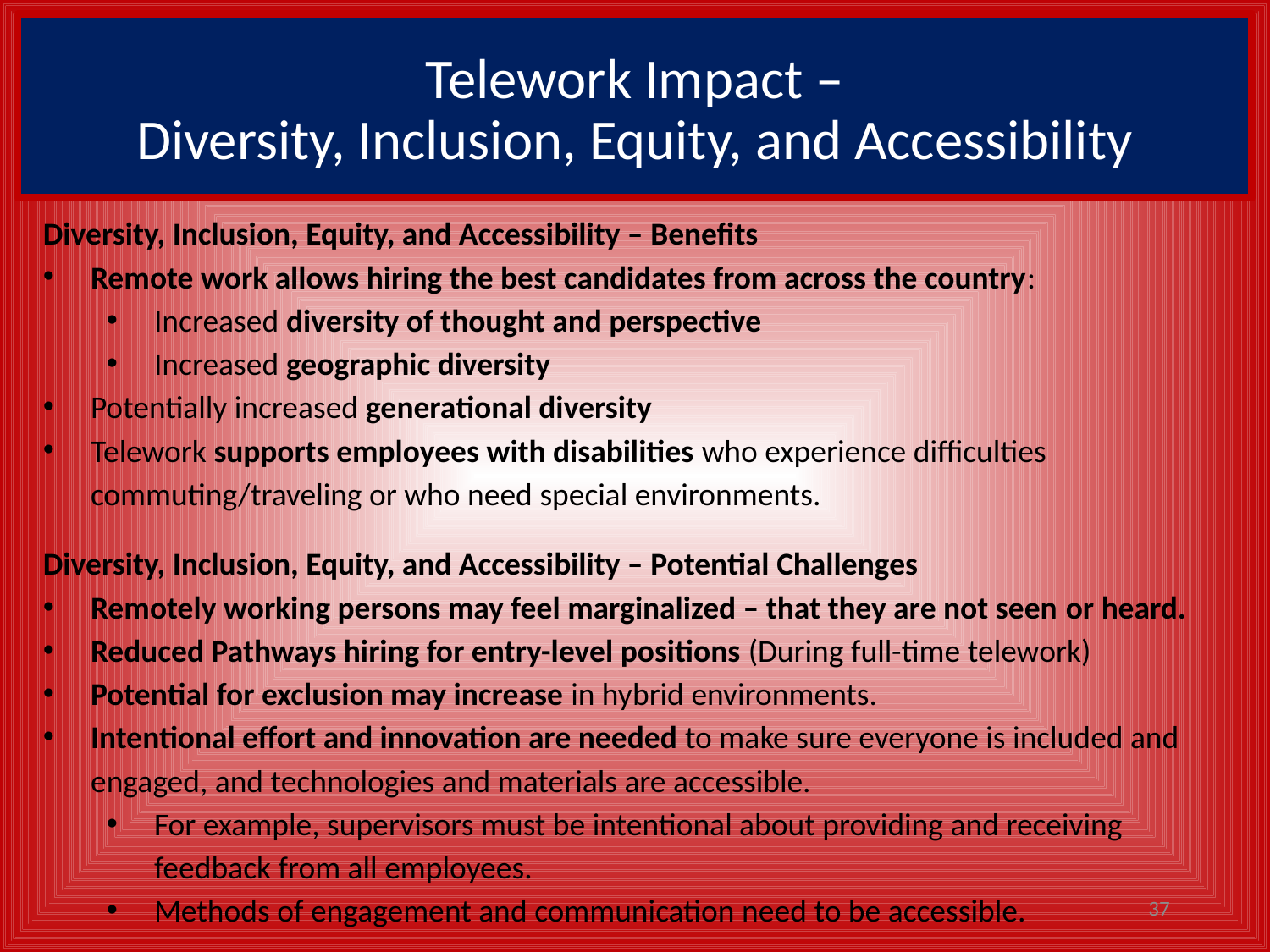

# Telework Impact – Diversity, Inclusion, Equity, and Accessibility
Diversity, Inclusion, Equity, and Accessibility – Benefits
Remote work allows hiring the best candidates from across the country:
Increased diversity of thought and perspective
Increased geographic diversity
Potentially increased generational diversity
Telework supports employees with disabilities who experience difficulties commuting/traveling or who need special environments.

Diversity, Inclusion, Equity, and Accessibility – Potential Challenges
Remotely working persons may feel marginalized – that they are not seen or heard.
Reduced Pathways hiring for entry-level positions (During full-time telework)
Potential for exclusion may increase in hybrid environments.
Intentional effort and innovation are needed to make sure everyone is included and engaged, and technologies and materials are accessible.
For example, supervisors must be intentional about providing and receiving feedback from all employees.
Methods of engagement and communication need to be accessible.
37